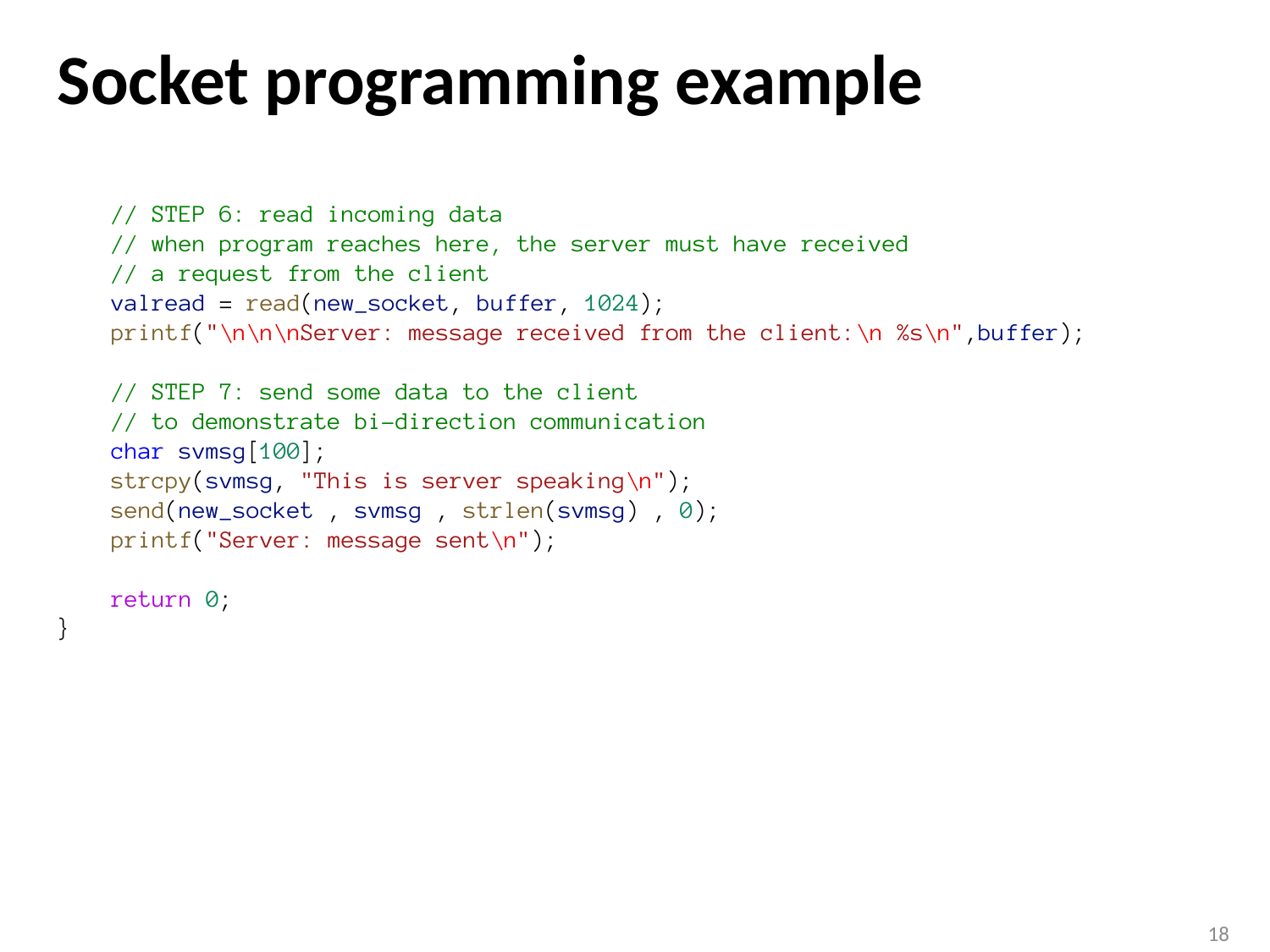

# Socket programming example
    // STEP 6: read incoming data
    // when program reaches here, the server must have received
    // a request from the client
    valread = read(new_socket, buffer, 1024);
    printf("\n\n\nServer: message received from the client:\n %s\n",buffer);

    // STEP 7: send some data to the client
    // to demonstrate bi-direction communication
    char svmsg[100];
    strcpy(svmsg, "This is server speaking\n");
    send(new_socket , svmsg , strlen(svmsg) , 0);
    printf("Server: message sent\n");

    return 0;
}
18